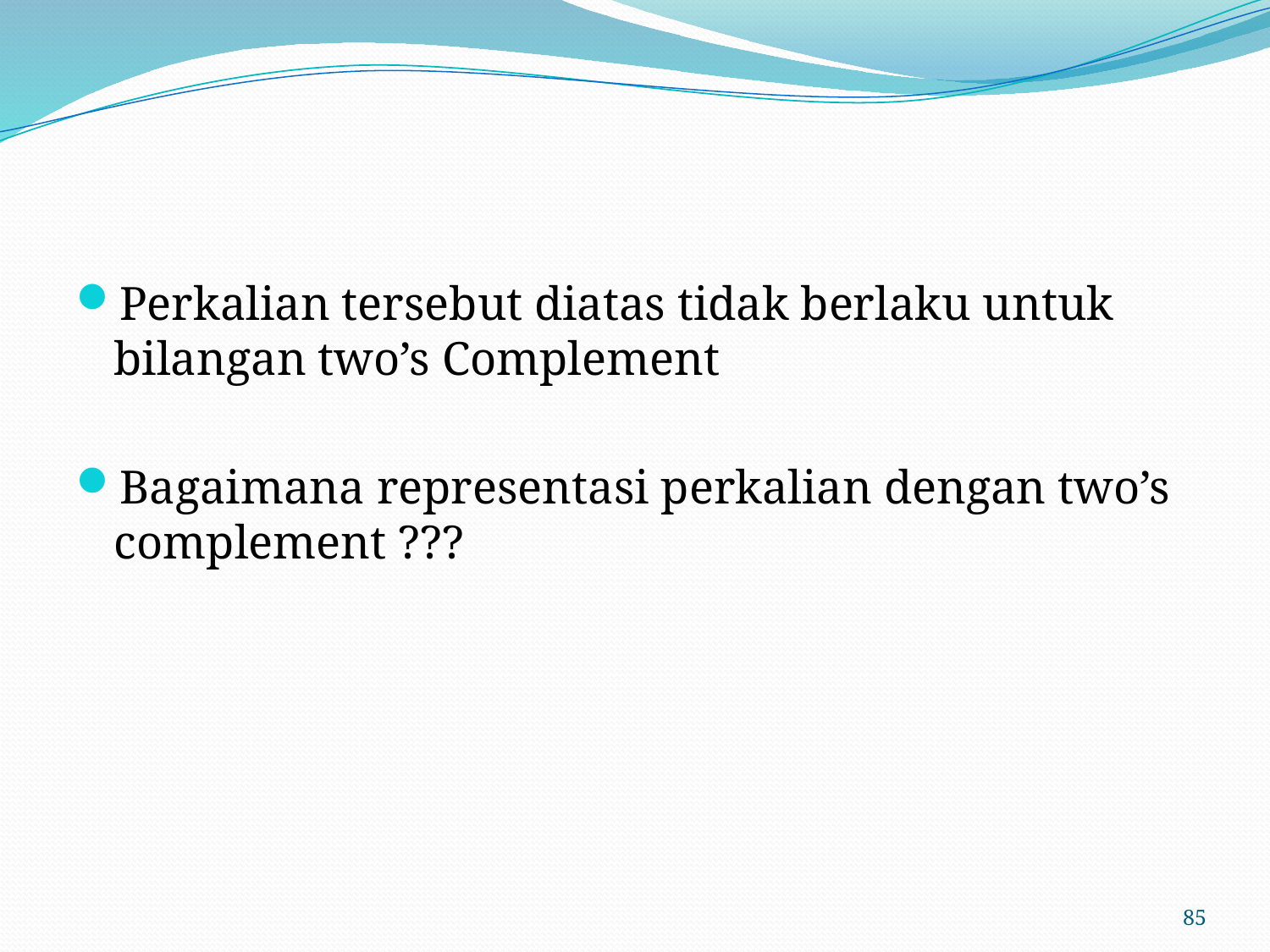

#
Perkalian tersebut diatas tidak berlaku untuk bilangan two’s Complement

Bagaimana representasi perkalian dengan two’s complement ???
85